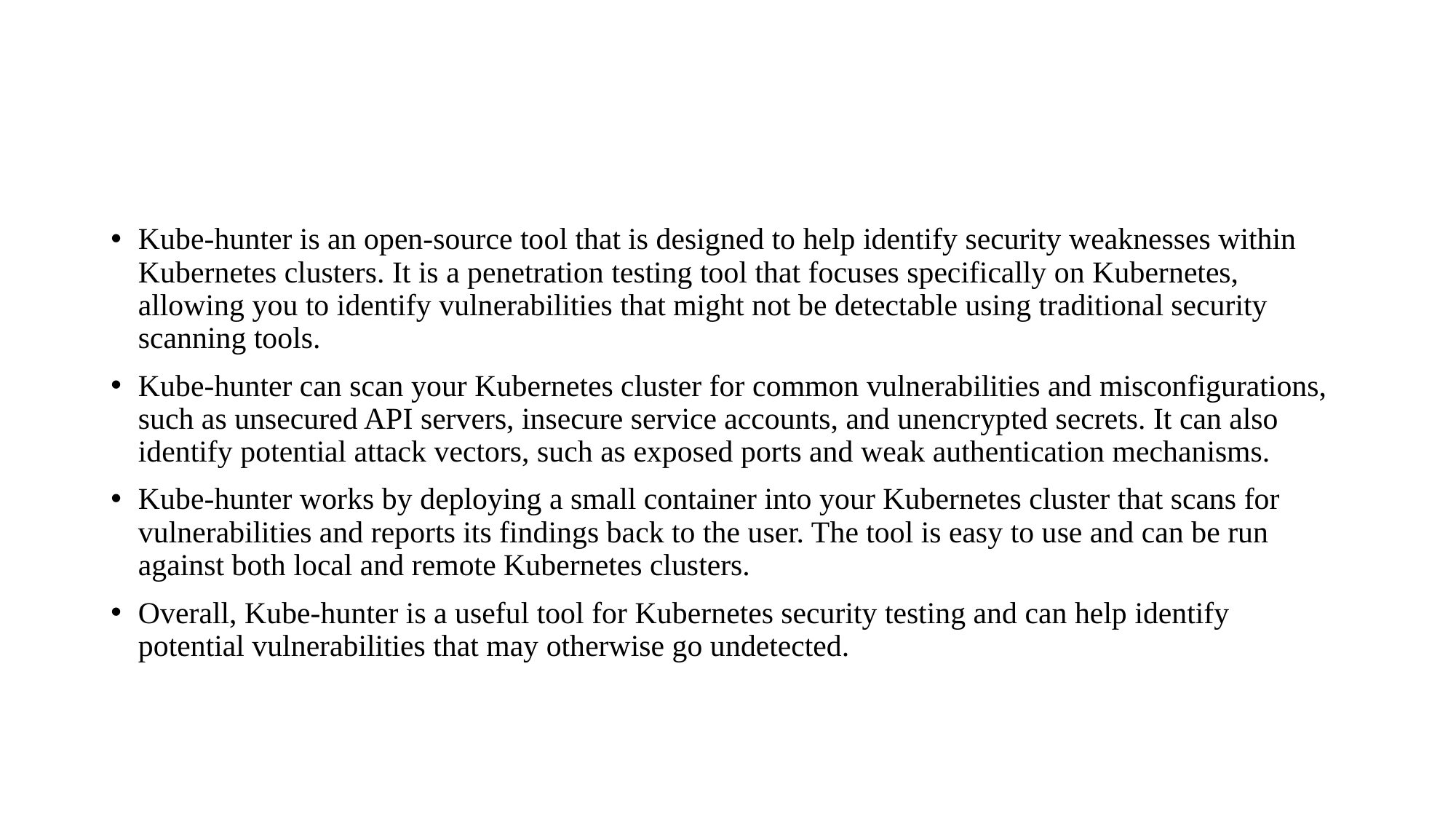

#
Kube-hunter is an open-source tool that is designed to help identify security weaknesses within Kubernetes clusters. It is a penetration testing tool that focuses specifically on Kubernetes, allowing you to identify vulnerabilities that might not be detectable using traditional security scanning tools.
Kube-hunter can scan your Kubernetes cluster for common vulnerabilities and misconfigurations, such as unsecured API servers, insecure service accounts, and unencrypted secrets. It can also identify potential attack vectors, such as exposed ports and weak authentication mechanisms.
Kube-hunter works by deploying a small container into your Kubernetes cluster that scans for vulnerabilities and reports its findings back to the user. The tool is easy to use and can be run against both local and remote Kubernetes clusters.
Overall, Kube-hunter is a useful tool for Kubernetes security testing and can help identify potential vulnerabilities that may otherwise go undetected.